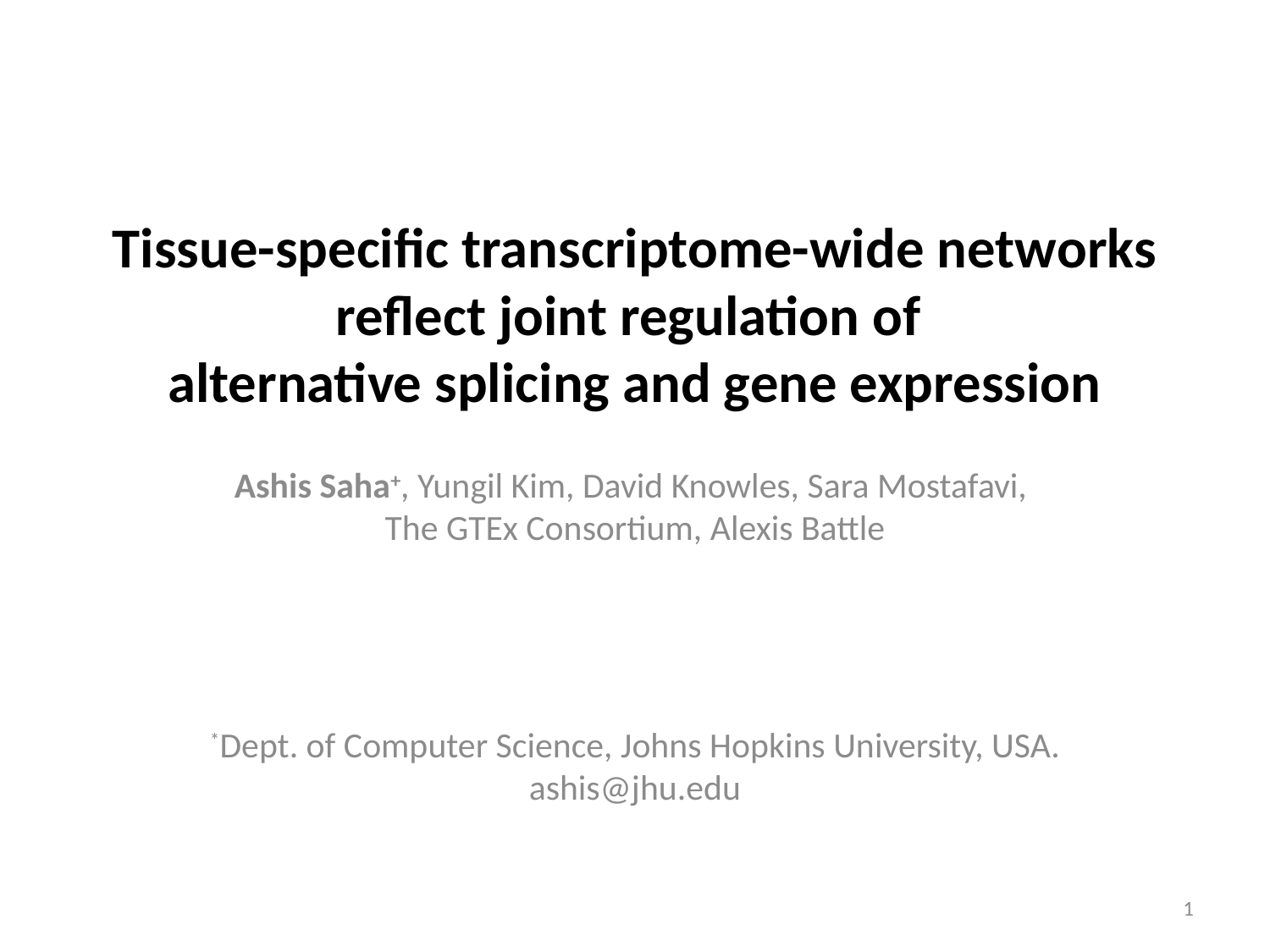

# Tissue-specific transcriptome-wide networks reflect joint regulation of alternative splicing and gene expression
Ashis Saha+, Yungil Kim, David Knowles, Sara Mostafavi,
The GTEx Consortium, Alexis Battle

*Dept. of Computer Science, Johns Hopkins University, USA. ashis@jhu.edu

1